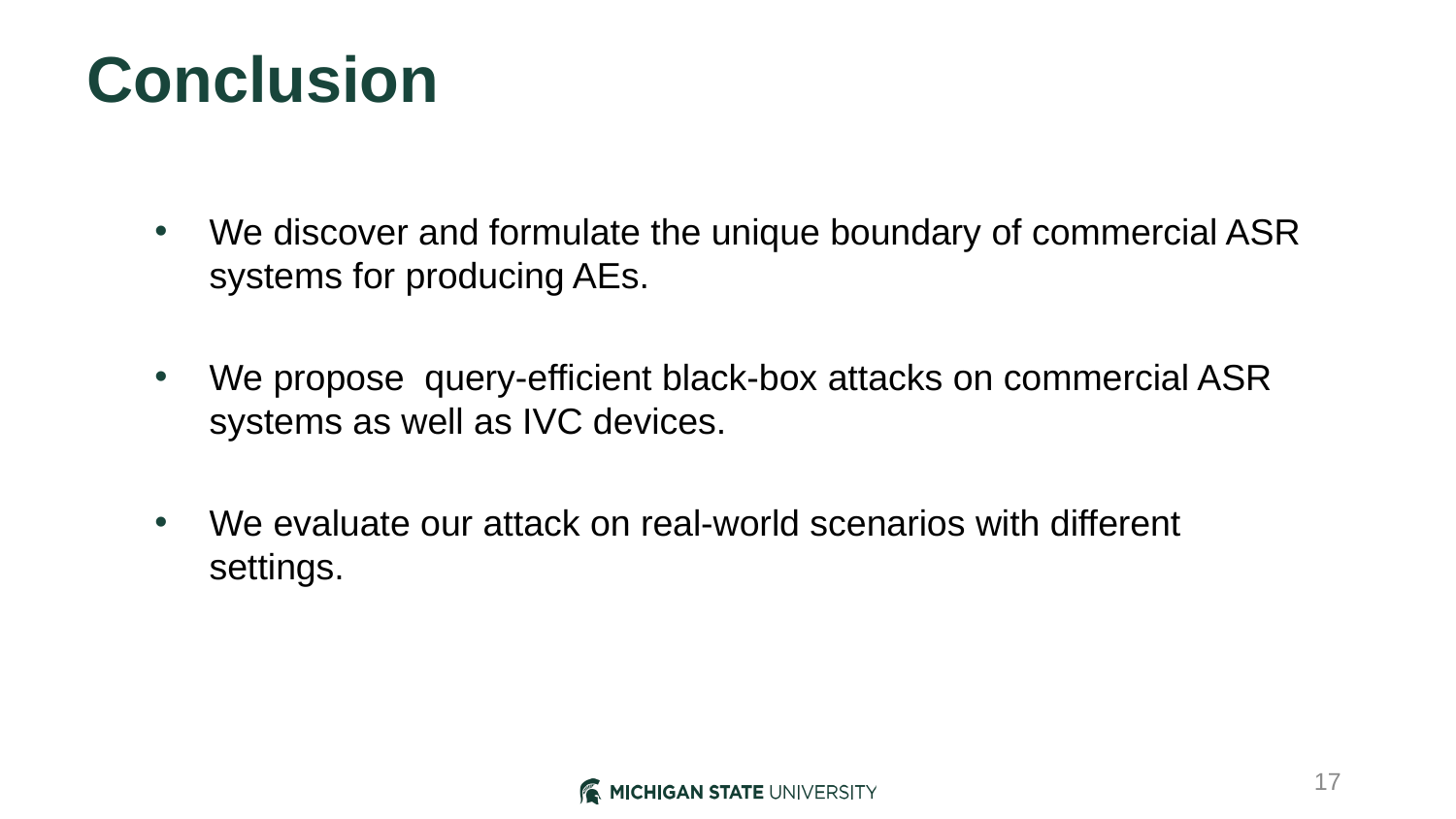

# Conclusion
We discover and formulate the unique boundary of commercial ASR systems for producing AEs.

We propose  query-efficient black-box attacks on commercial ASR systems as well as IVC devices.

We evaluate our attack on real-world scenarios with different settings.

17